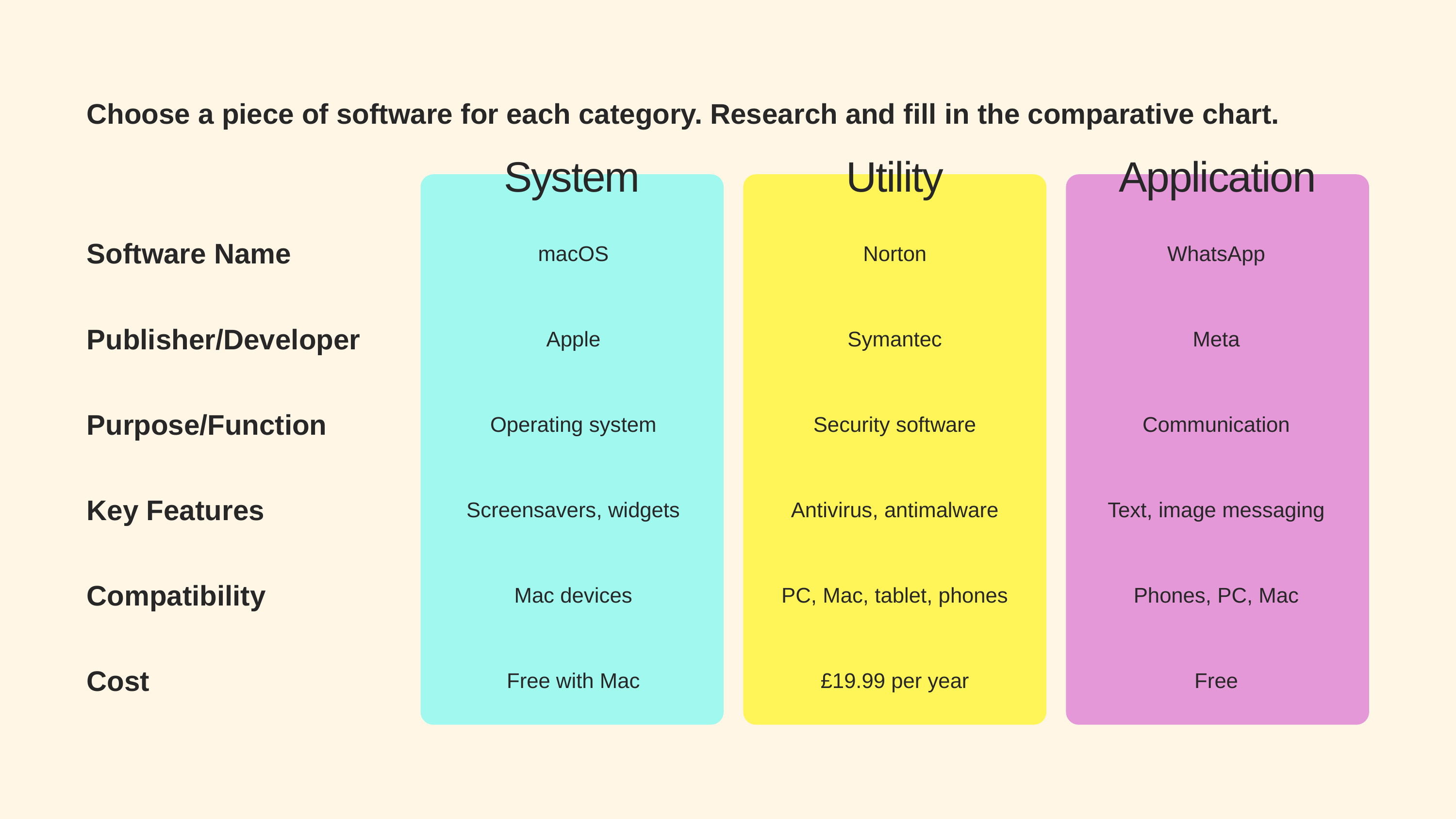

Choose a piece of software for each category. Research and fill in the comparative chart.
System
Utility
Application

Software Name
macOS
Norton
WhatsApp
Publisher/Developer
Apple
Symantec
Meta
Purpose/Function
Operating system
Security software
Communication
Key Features
Screensavers, widgets
Antivirus, antimalware
Text, image messaging
Compatibility
Mac devices
PC, Mac, tablet, phones
Phones, PC, Mac
Cost
Free with Mac
£19.99 per year
Free